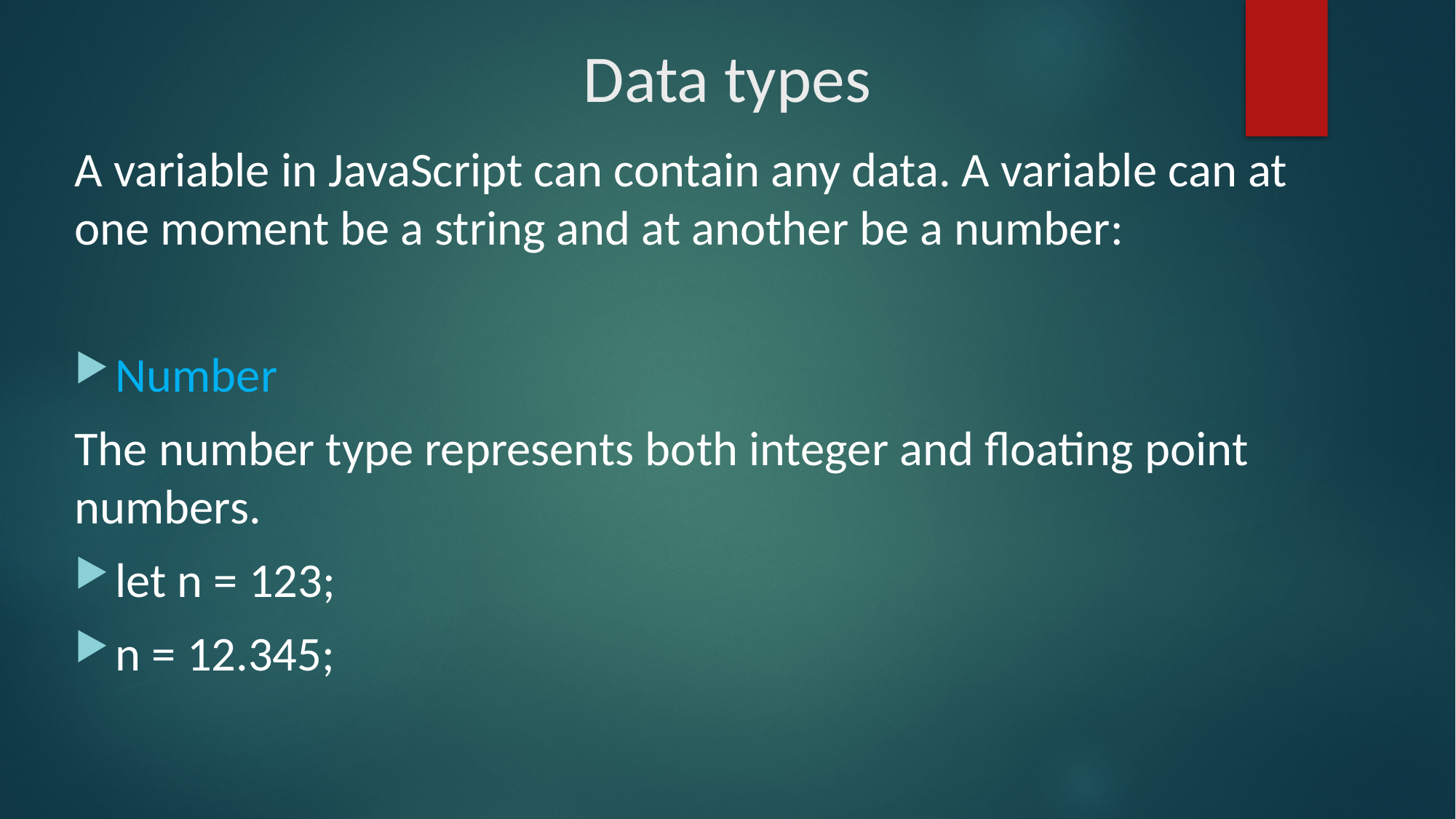

# Data types
A variable in JavaScript can contain any data. A variable can at one moment be a string and at another be a number:

Number
The number type represents both integer and floating point numbers.
let n = 123;
n = 12.345;